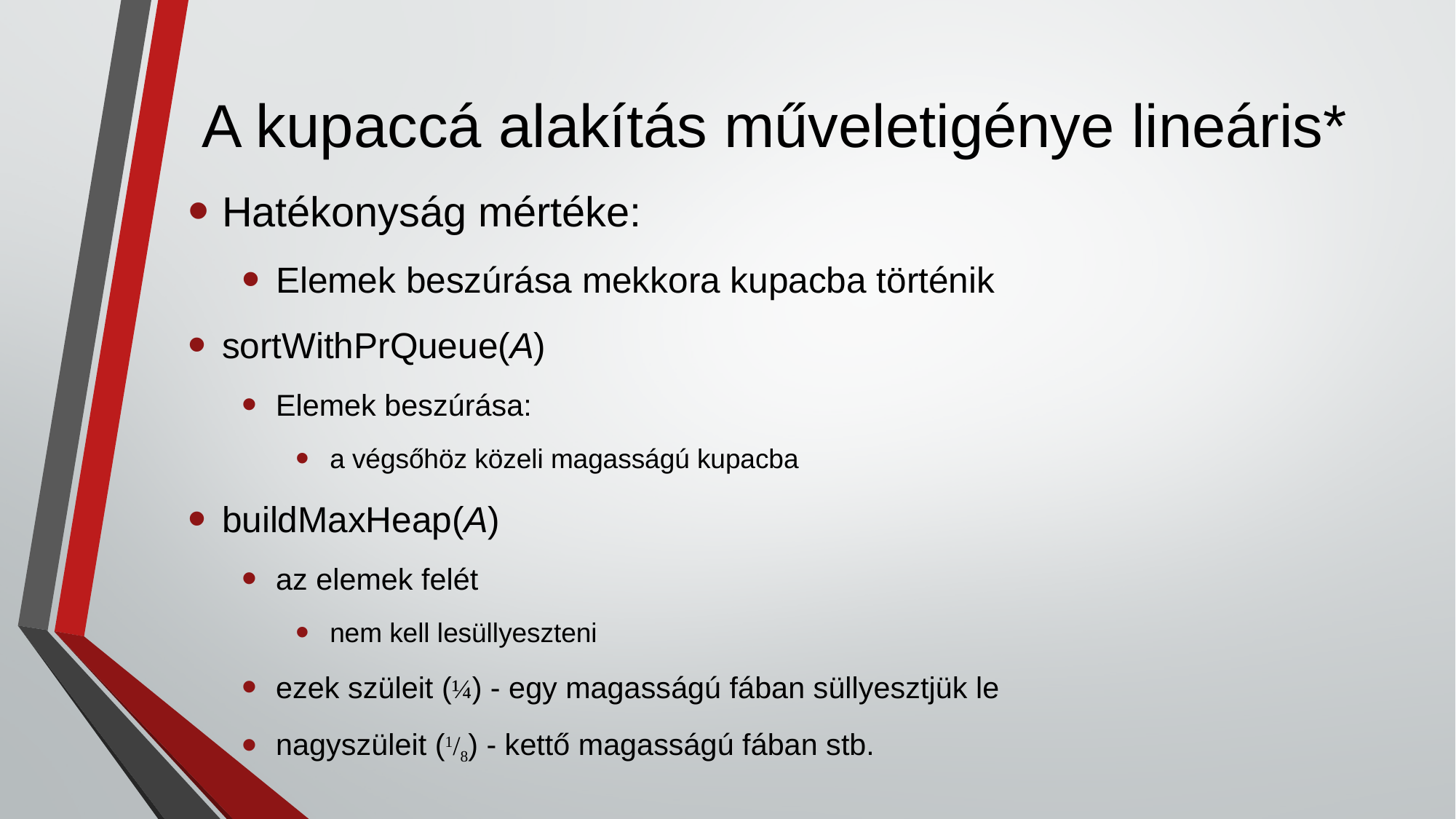

# A kupaccá alakítás műveletigénye lineáris*
Hatékonyság mértéke:
Elemek beszúrása mekkora kupacba történik
sortWithPrQueue(A)
Elemek beszúrása:
a végsőhöz közeli magasságú kupacba
buildMaxHeap(A)
az elemek felét
nem kell lesüllyeszteni
ezek szüleit (¼) - egy magasságú fában süllyesztjük le
nagyszüleit (1/8) - kettő magasságú fában stb.